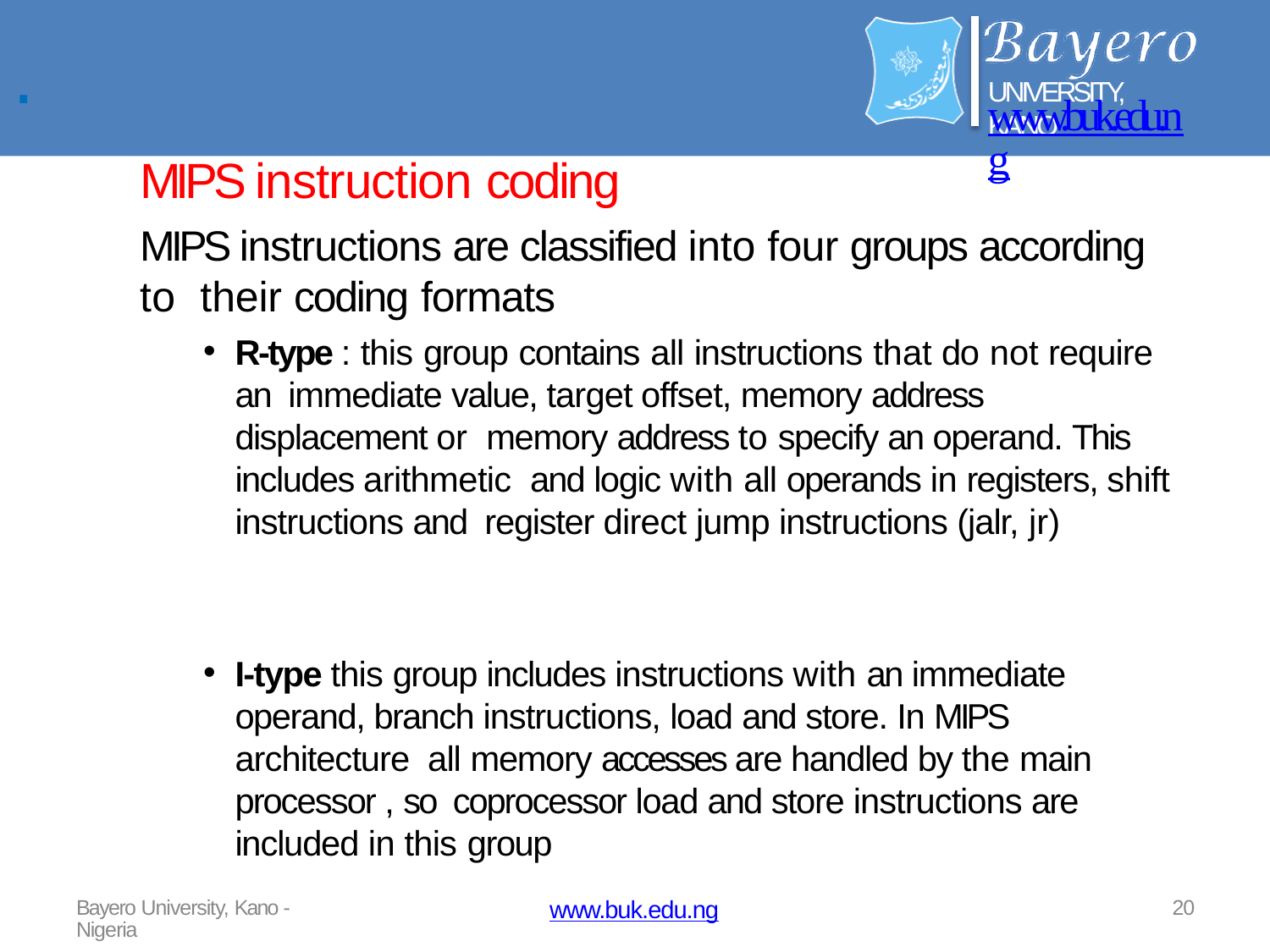

# .
UNIVERSITY, KANO
www.buk.edu.ng
MIPS instruction coding
MIPS instructions are classified into four groups according to  their coding formats
R-type : this group contains all instructions that do not require an  immediate value, target offset, memory address displacement or  memory address to specify an operand. This includes arithmetic  and logic with all operands in registers, shift instructions and  register direct jump instructions (jalr, jr)
I-type this group includes instructions with an immediate  operand, branch instructions, load and store. In MIPS architecture  all memory accesses are handled by the main processor , so  coprocessor load and store instructions are included in this group
Bayero University, Kano - Nigeria
20
www.buk.edu.ng